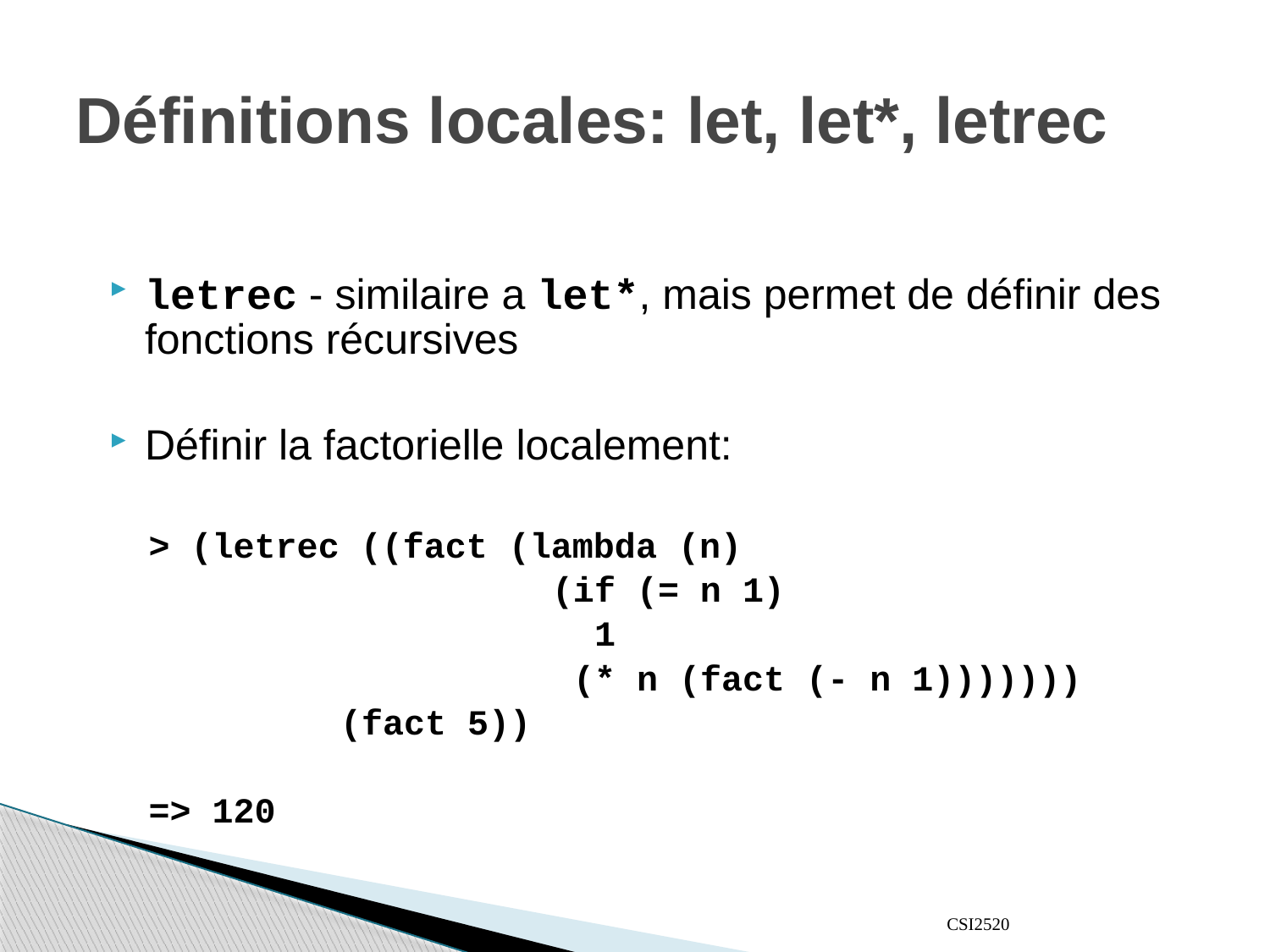

# Définitions locales: let, let*, letrec
letrec - similaire a let*, mais permet de définir des fonctions récursives

Définir la factorielle localement:

> (letrec ((fact (lambda (n)
        	    (if (= n 1)
			      1
			     (* n (fact (- n 1)))))))
		(fact 5))

=> 120
CSI2520